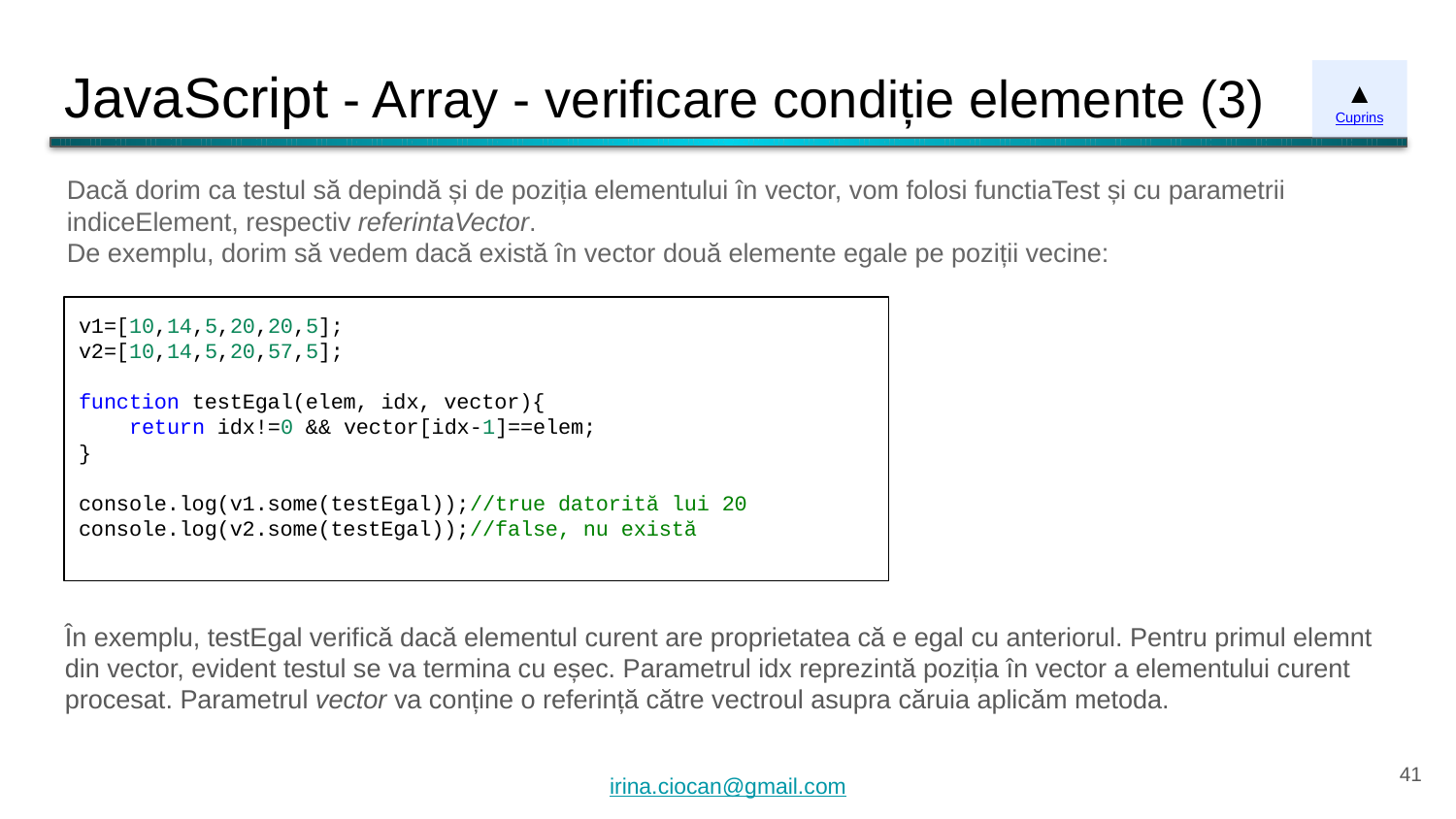

# JavaScript - Array - verificare condiție elemente (3)
▲
Cuprins

Dacă dorim ca testul să depindă și de poziția elementului în vector, vom folosi functiaTest și cu parametrii indiceElement, respectiv referintaVector.
De exemplu, dorim să vedem dacă există în vector două elemente egale pe poziții vecine:
v1=[10,14,5,20,20,5];
v2=[10,14,5,20,57,5];

function testEgal(elem, idx, vector){
    return idx!=0 && vector[idx-1]==elem;
}

console.log(v1.some(testEgal));//true datorită lui 20
console.log(v2.some(testEgal));//false, nu există

În exemplu, testEgal verifică dacă elementul curent are proprietatea că e egal cu anteriorul. Pentru primul elemnt din vector, evident testul se va termina cu eșec. Parametrul idx reprezintă poziția în vector a elementului curent procesat. Parametrul vector va conține o referință către vectroul asupra căruia aplicăm metoda.
41
irina.ciocan@gmail.com